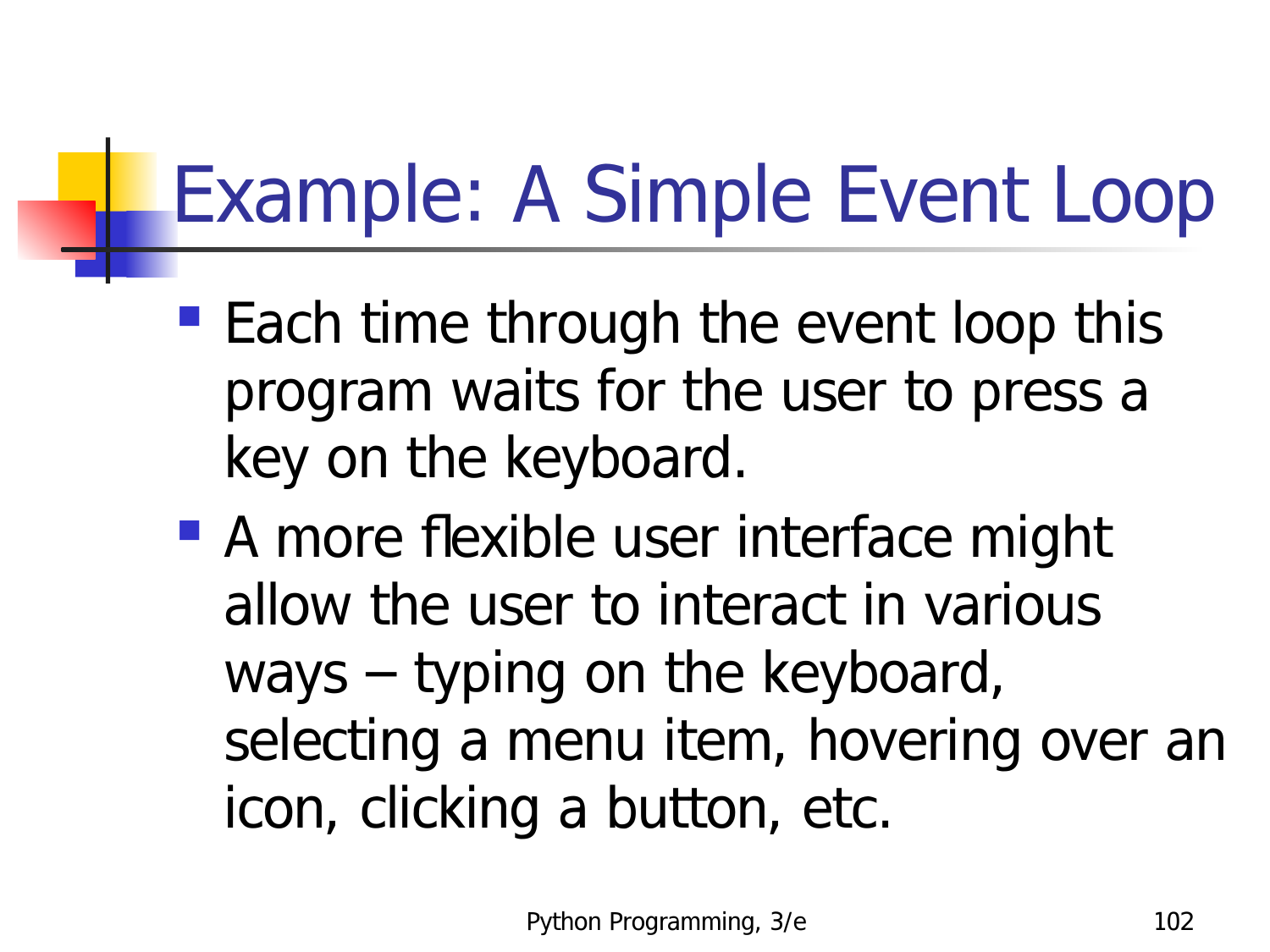

# Example: A Simple Event Loop
Each time through the event loop this program waits for the user to press a key on the keyboard.
A more flexible user interface might allow the user to interact in various ways – typing on the keyboard, selecting a menu item, hovering over an icon, clicking a button, etc.
Python Programming, 3/e
102